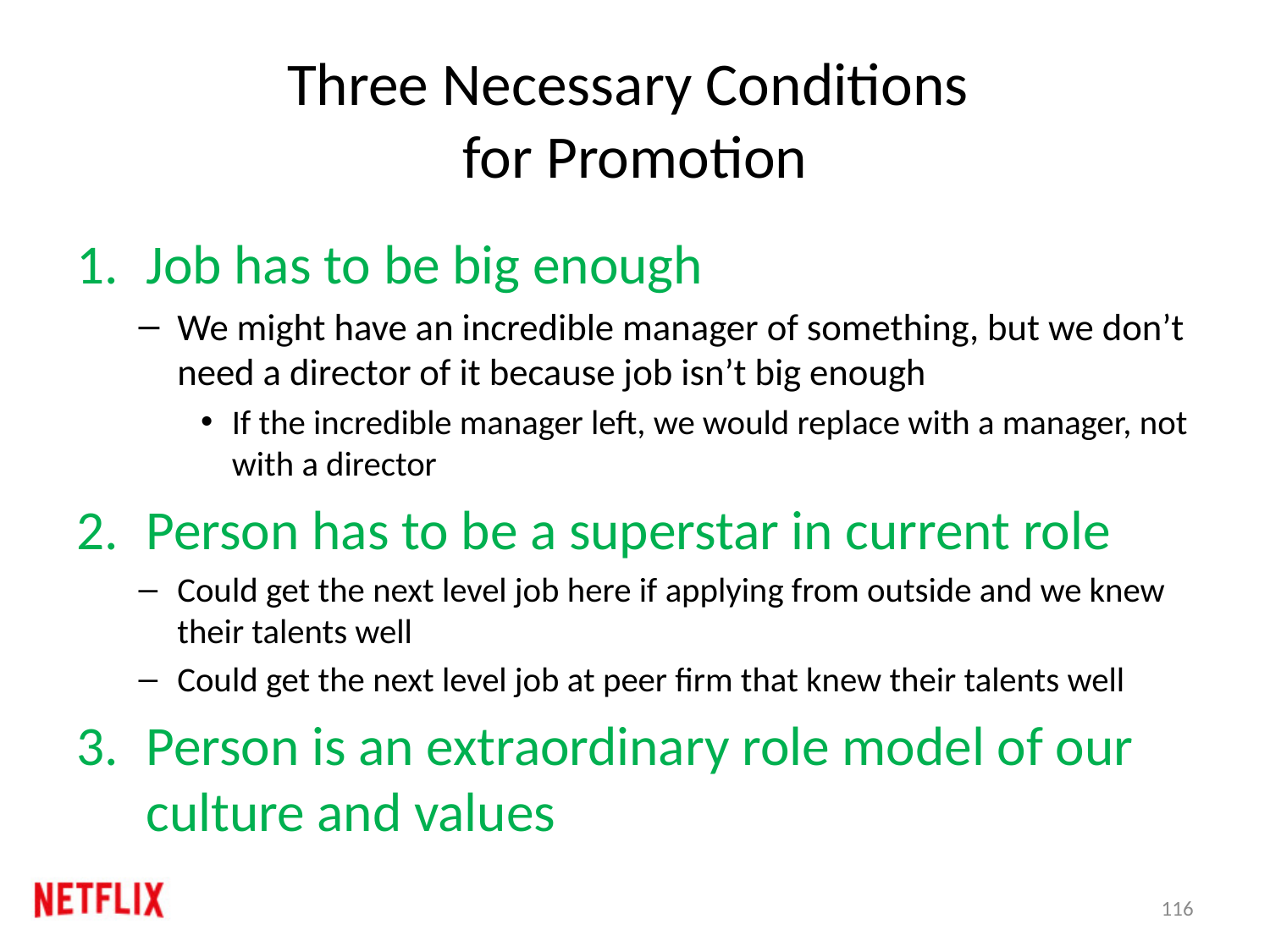

# Three Necessary Conditions for Promotion
Job has to be big enough
We might have an incredible manager of something, but we don’t need a director of it because job isn’t big enough
If the incredible manager left, we would replace with a manager, not with a director
Person has to be a superstar in current role
Could get the next level job here if applying from outside and we knew their talents well
Could get the next level job at peer firm that knew their talents well
Person is an extraordinary role model of our culture and values

116